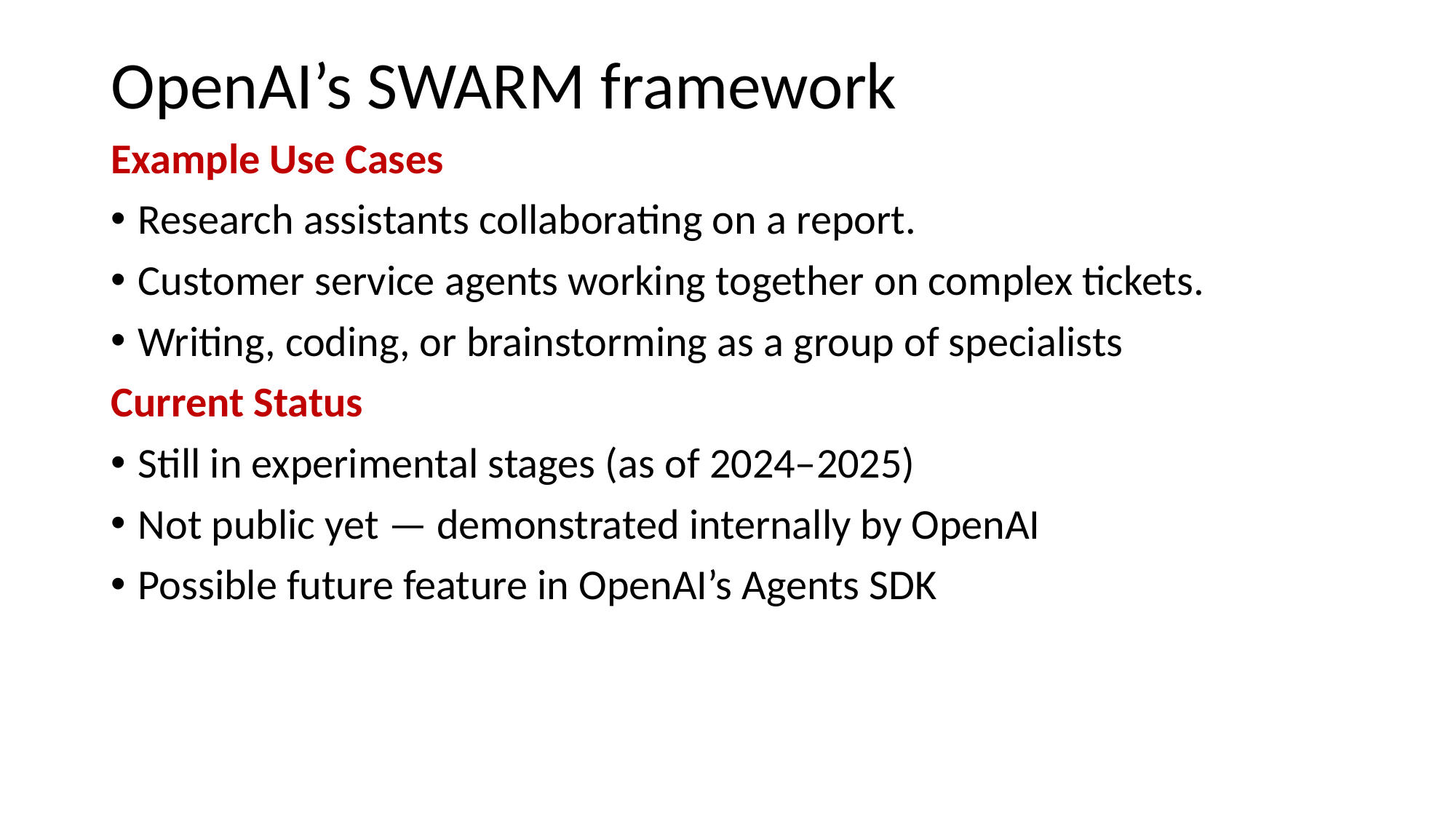

# OpenAI’s SWARM framework
Example Use Cases
Research assistants collaborating on a report.
Customer service agents working together on complex tickets.
Writing, coding, or brainstorming as a group of specialists
Current Status
Still in experimental stages (as of 2024–2025)
Not public yet — demonstrated internally by OpenAI
Possible future feature in OpenAI’s Agents SDK